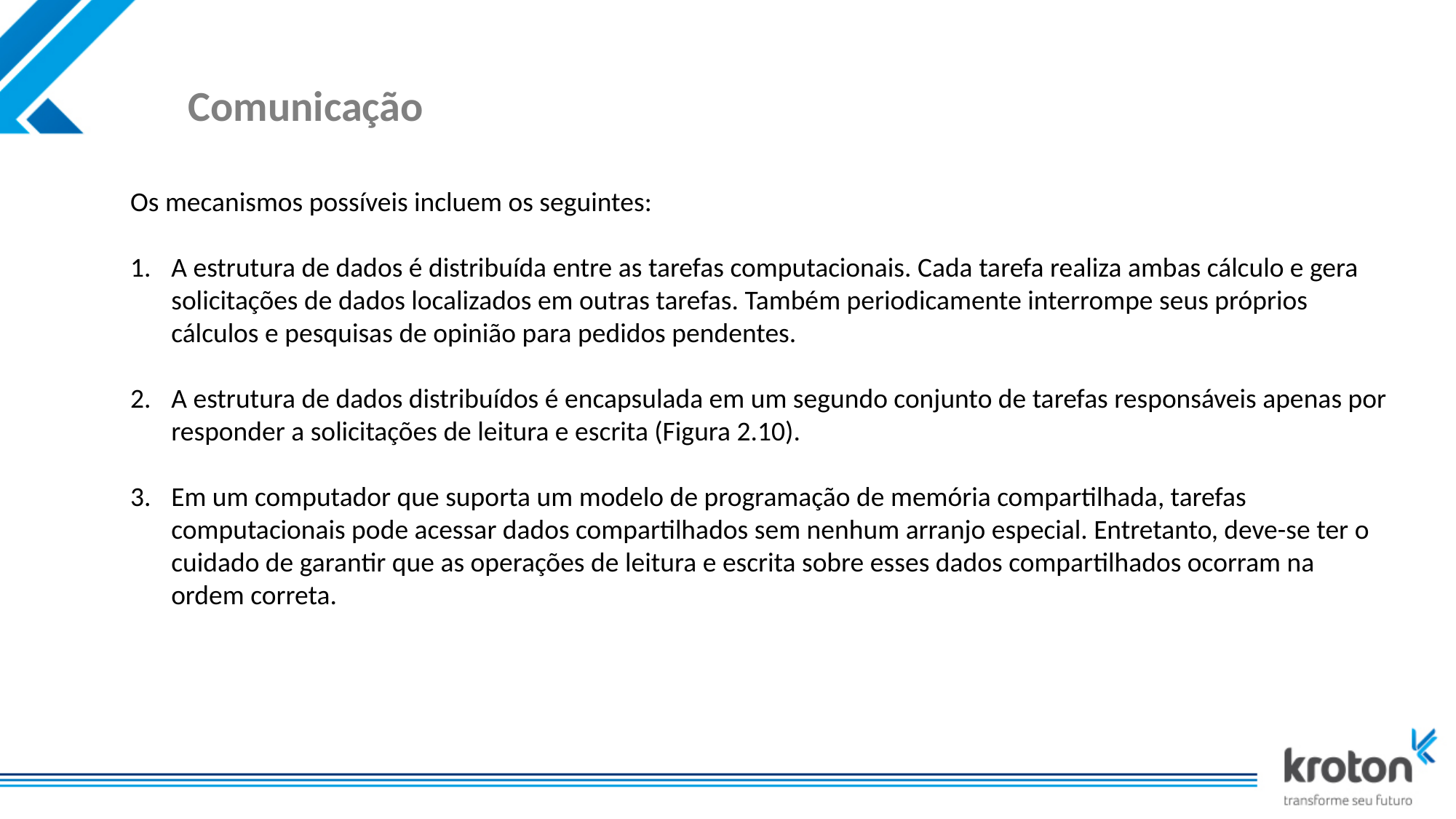

# Comunicação
Os mecanismos possíveis incluem os seguintes:

A estrutura de dados é distribuída entre as tarefas computacionais. Cada tarefa realiza ambas cálculo e gera solicitações de dados localizados em outras tarefas. Também periodicamente interrompe seus próprios cálculos e pesquisas de opinião para pedidos pendentes.

A estrutura de dados distribuídos é encapsulada em um segundo conjunto de tarefas responsáveis apenas por responder a solicitações de leitura e escrita (Figura 2.10).

Em um computador que suporta um modelo de programação de memória compartilhada, tarefas computacionais pode acessar dados compartilhados sem nenhum arranjo especial. Entretanto, deve-se ter o cuidado de garantir que as operações de leitura e escrita sobre esses dados compartilhados ocorram na ordem correta.